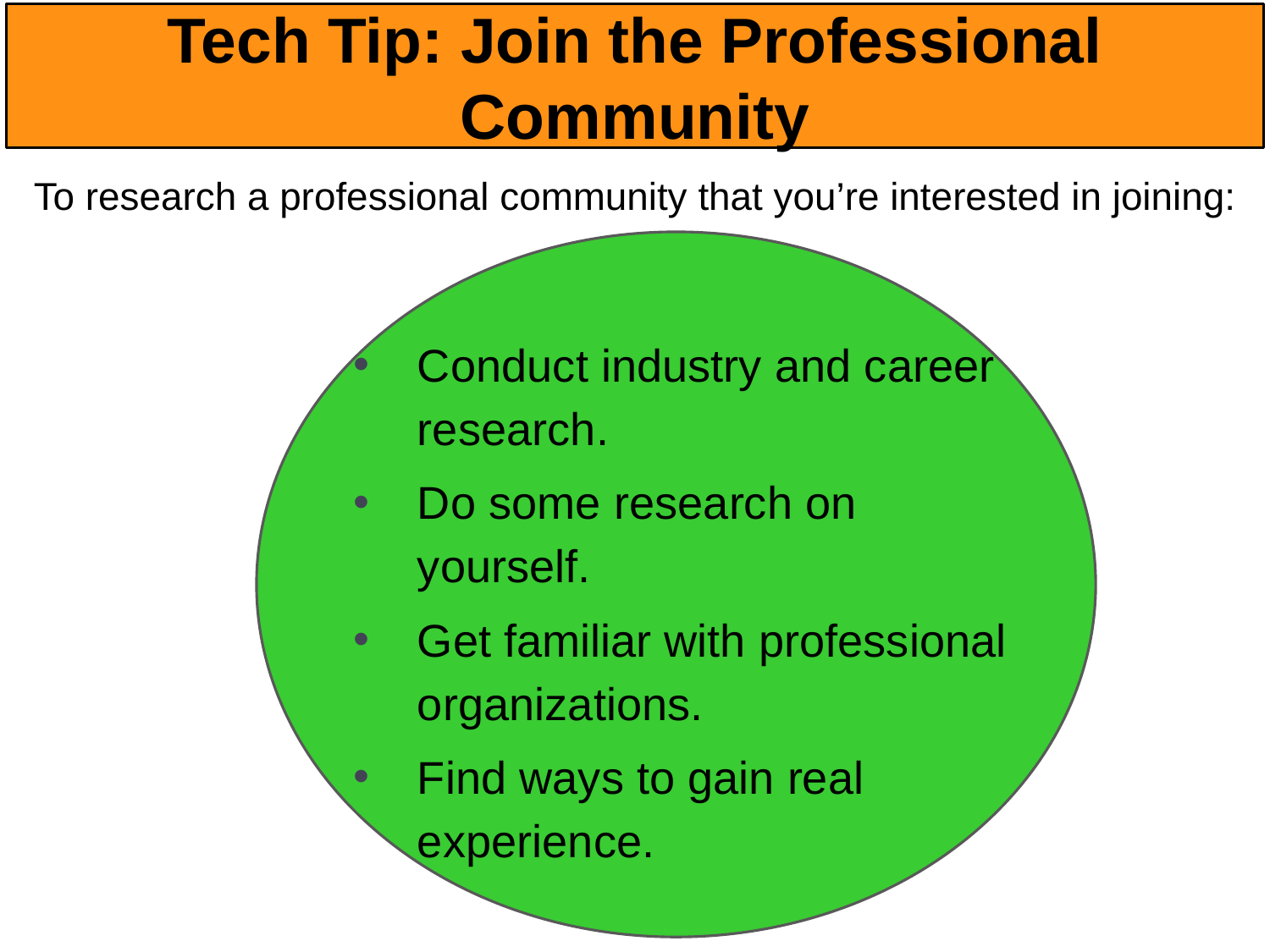

# Tech Tip: Join the Professional Community
To research a professional community that you’re interested in joining:

Conduct industry and career research.
Do some research on yourself.
Get familiar with professional organizations.
Find ways to gain real experience.